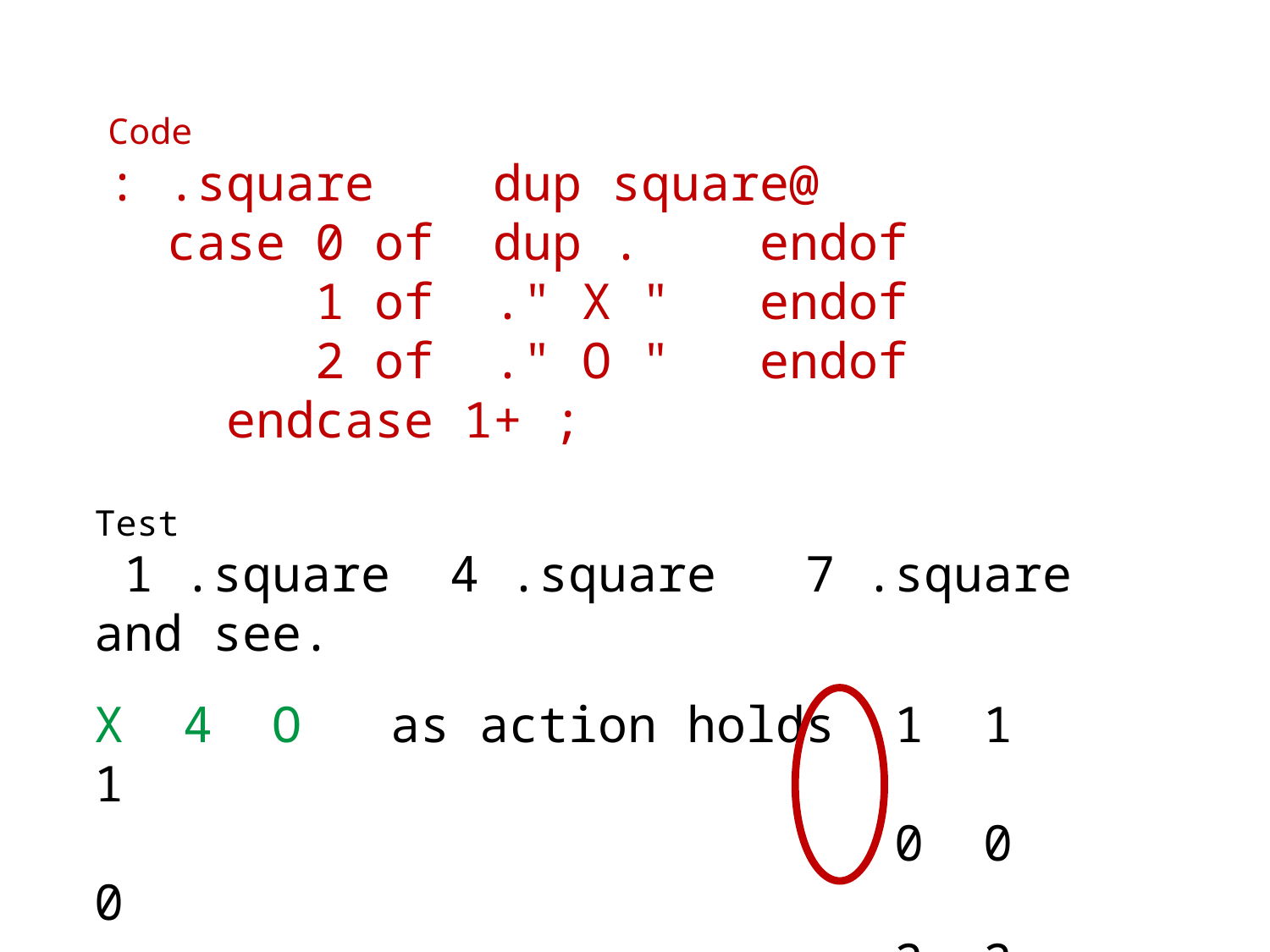

Code
: .square    dup square@
  case 0 of  dup .    endof
       1 of  ." X "   endof
       2 of  ." O "   endof
    endcase 1+ ;
Test
 1 .square  4 .square   7 .square
and see.
X  4  O   as action holds  1  1  1
                           0  0  0
                           2  2  2